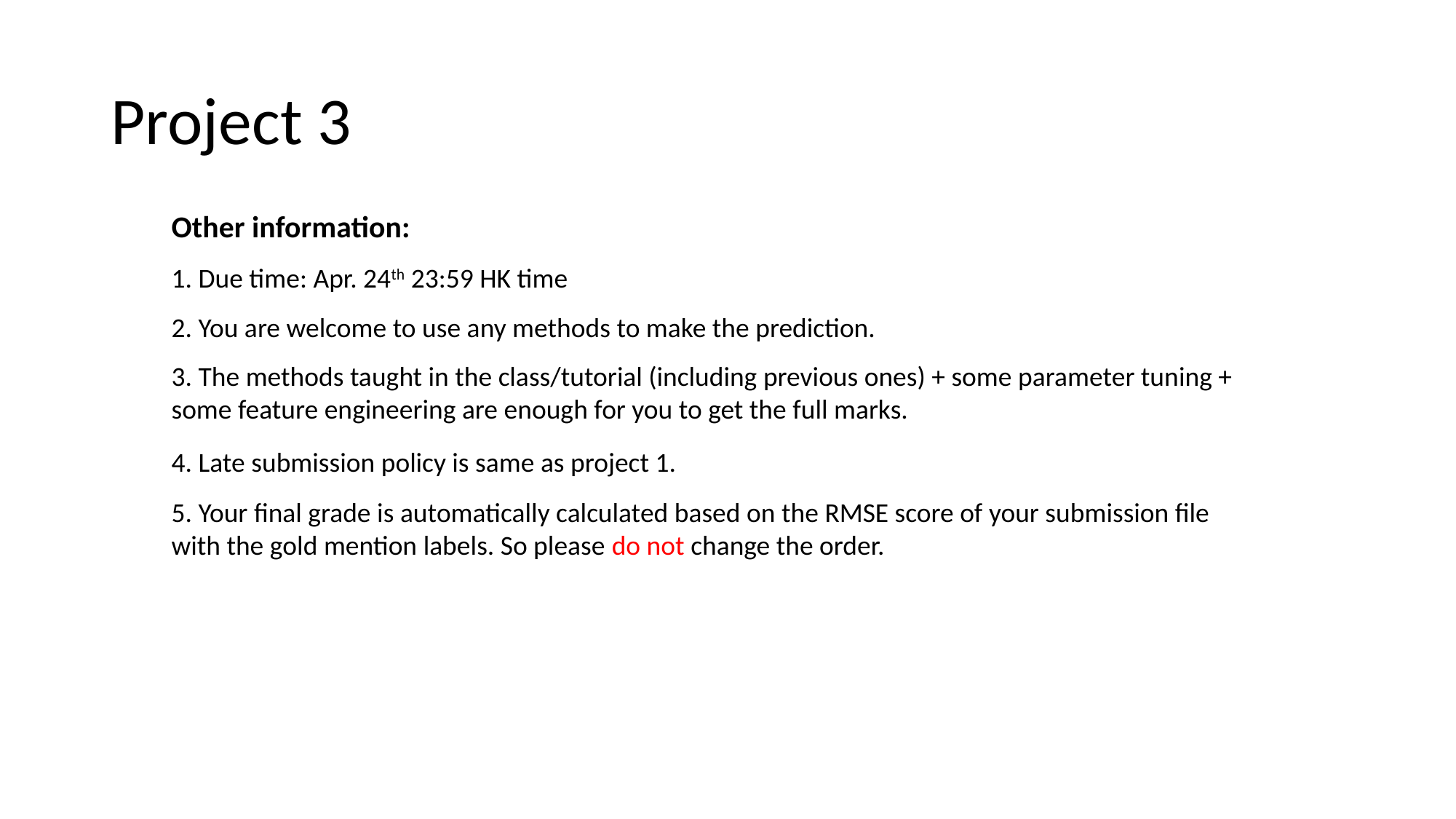

# Project 3
Other information:
1. Due time: Apr. 24th 23:59 HK time
2. You are welcome to use any methods to make the prediction.
3. The methods taught in the class/tutorial (including previous ones) + some parameter tuning + some feature engineering are enough for you to get the full marks.
4. Late submission policy is same as project 1.
5. Your final grade is automatically calculated based on the RMSE score of your submission file with the gold mention labels. So please do not change the order.